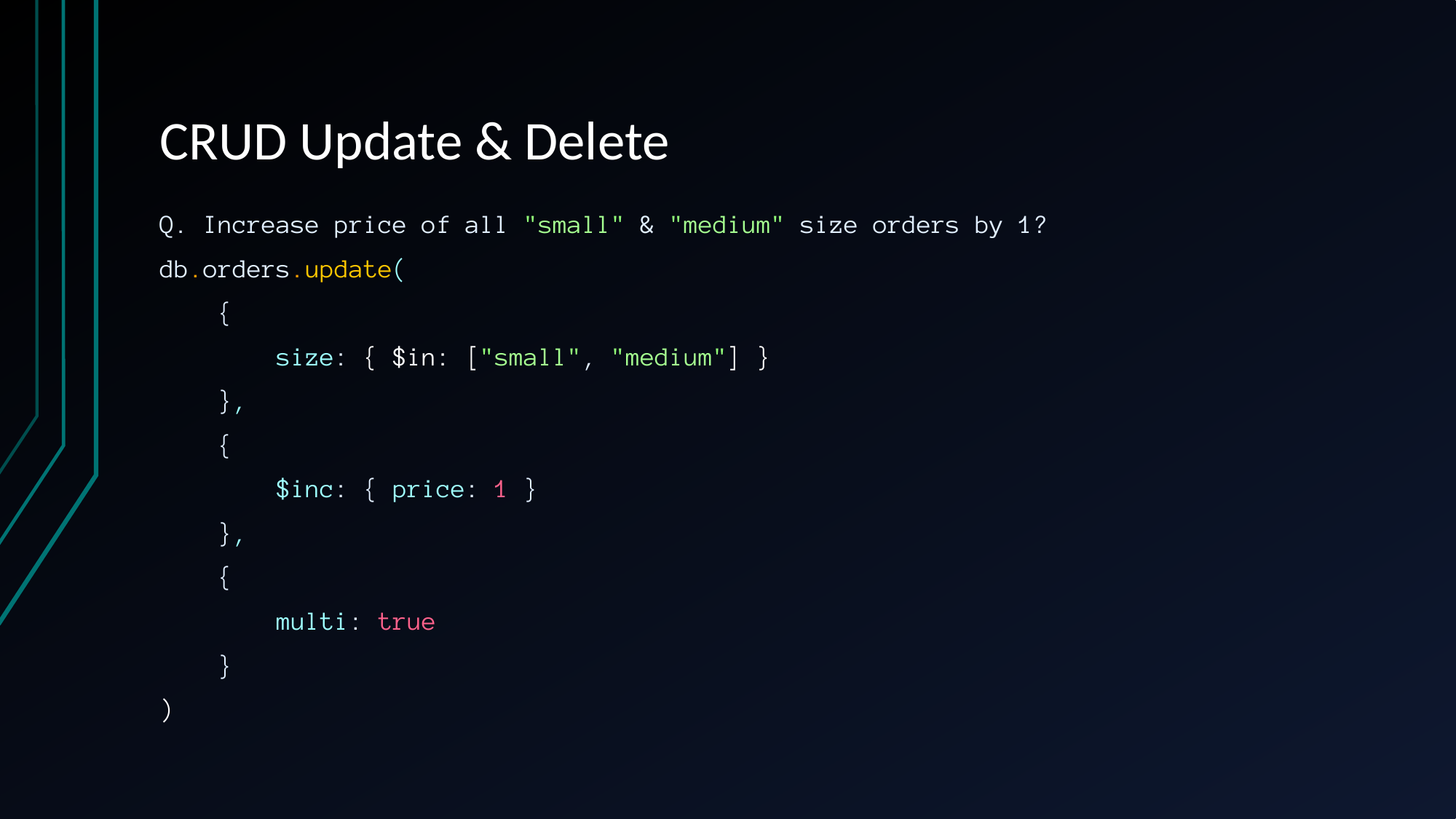

# CRUD Update & Delete
Q. Increase price of all "small" & "medium" size orders by 1?
db.orders.update(
    {
        size: { $in: ["small", "medium"] }
    },
    {
        $inc: { price: 1 }
    },
    {
        multi: true
    }
)